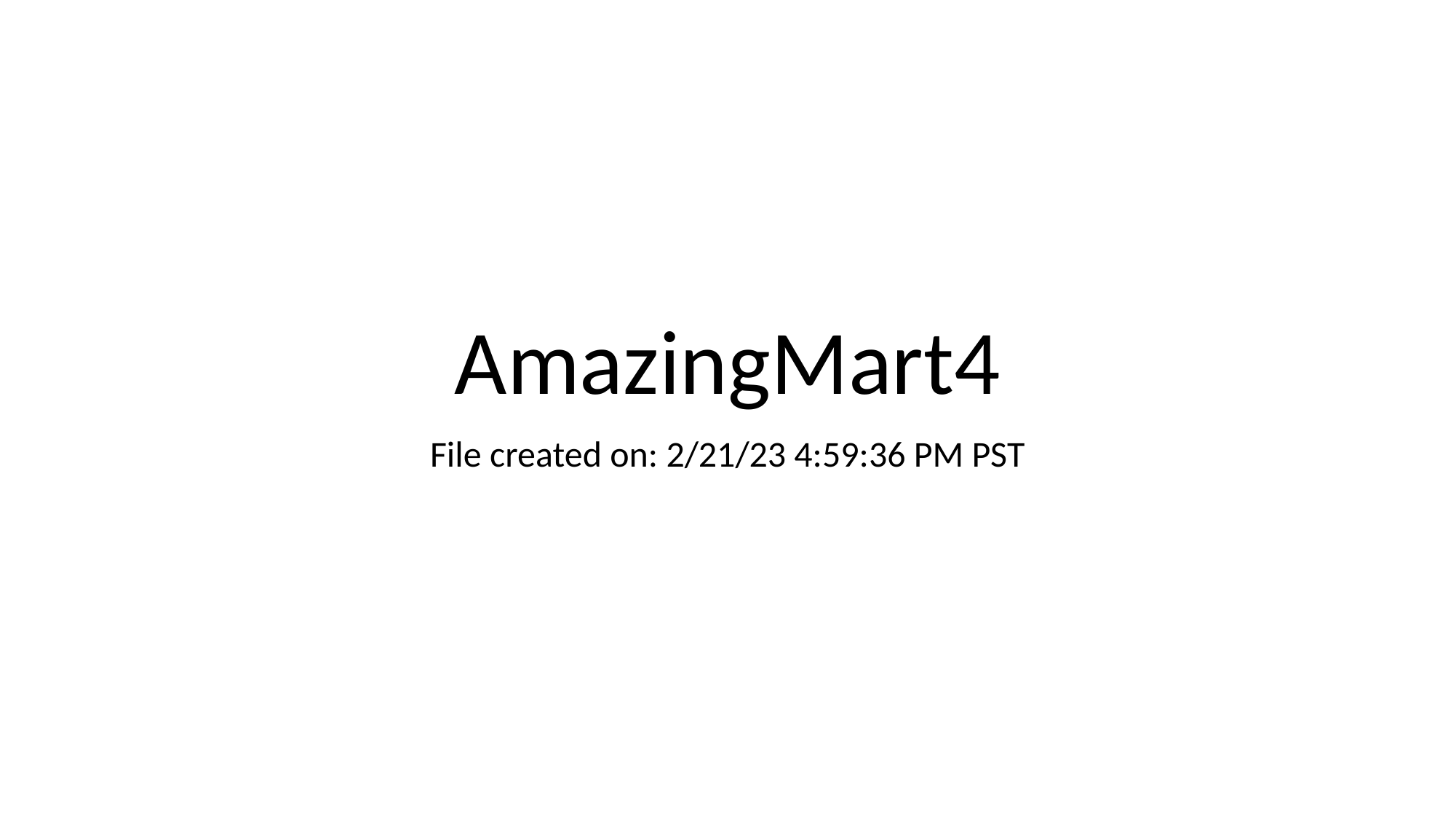

# AmazingMart4
File created on: 2/21/23 4:59:36 PM PST